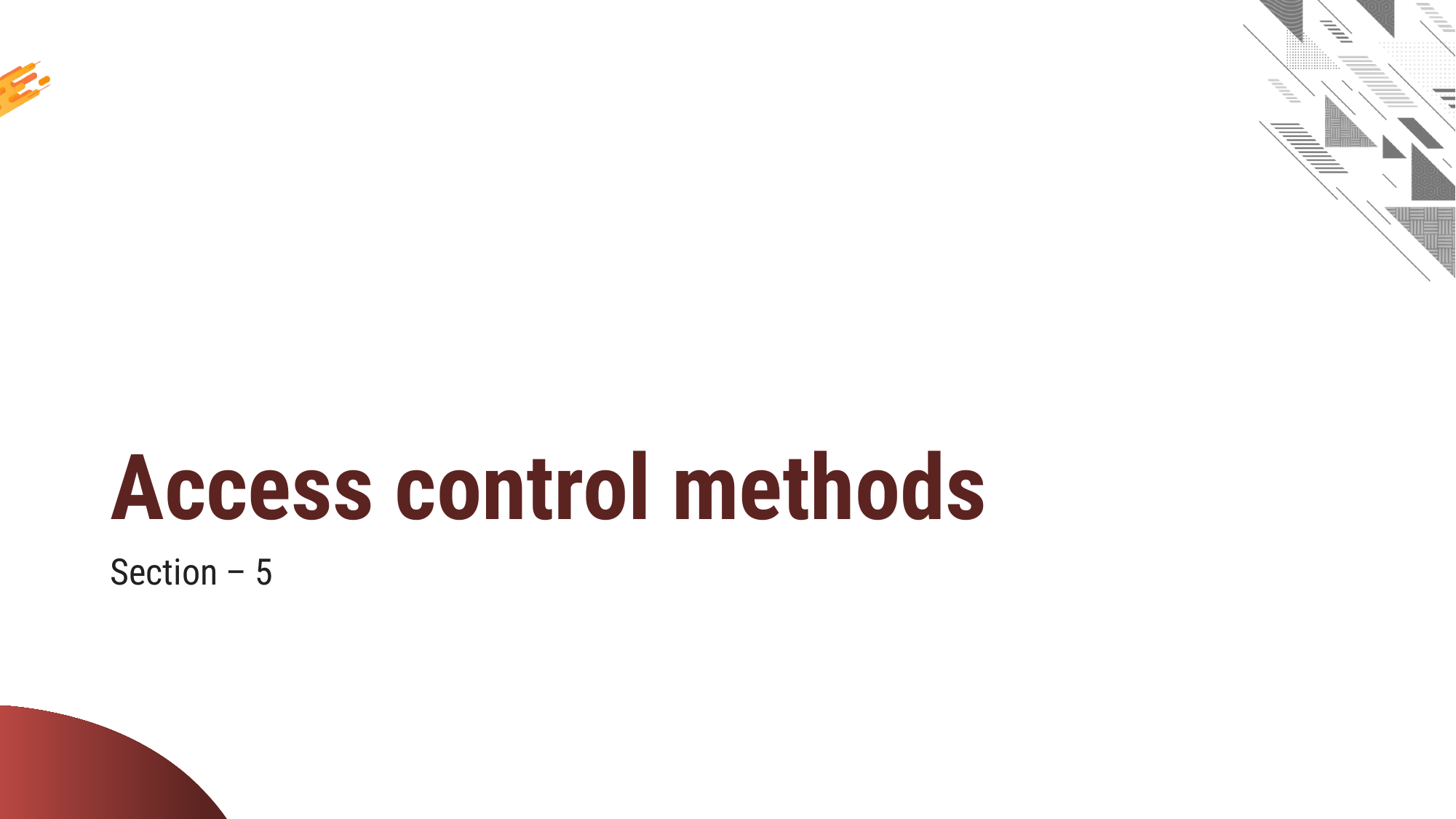

# Access control methods
Section – 5